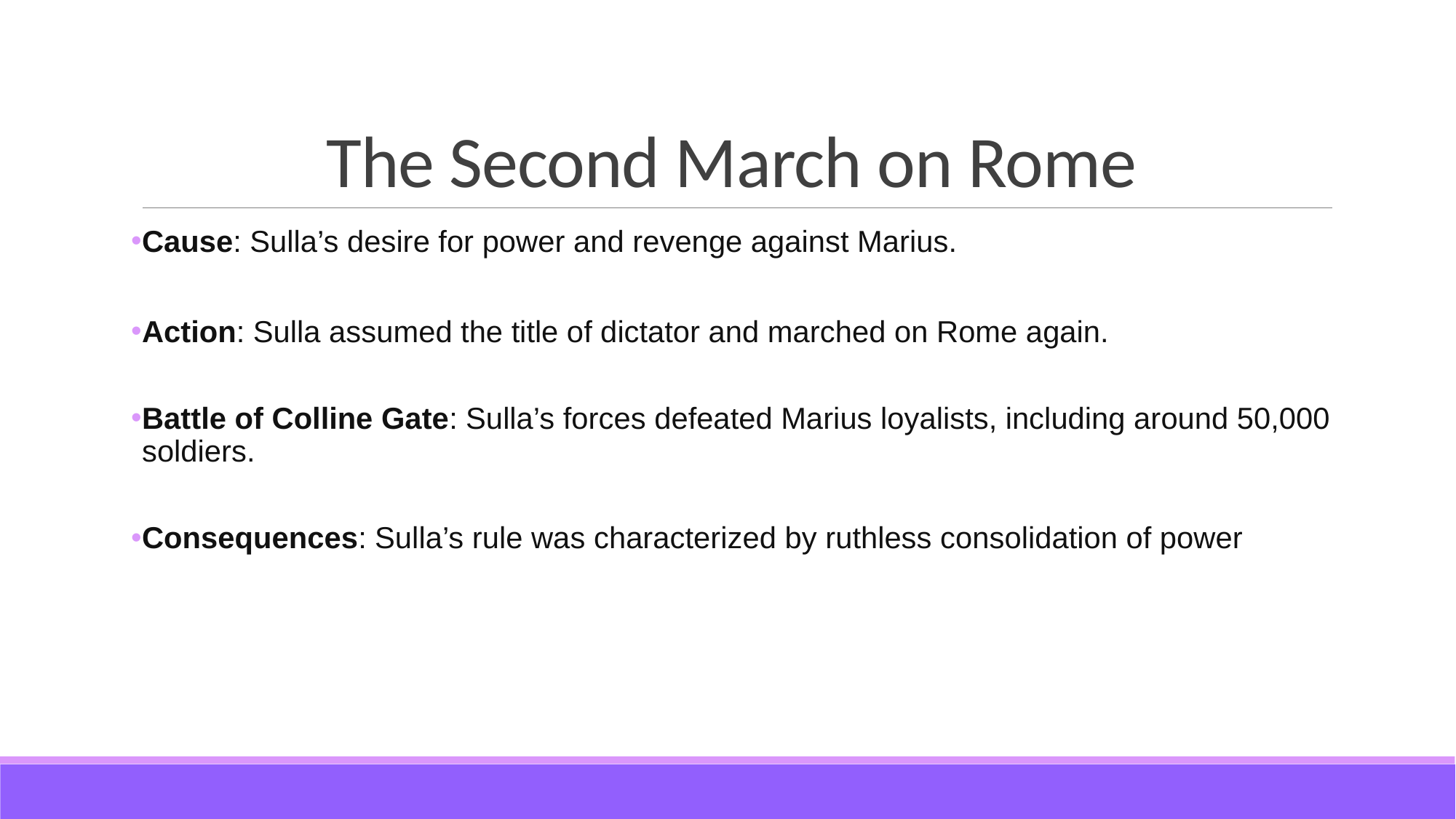

# The Second March on Rome
Cause: Sulla’s desire for power and revenge against Marius.
Action: Sulla assumed the title of dictator and marched on Rome again.
Battle of Colline Gate: Sulla’s forces defeated Marius loyalists, including around 50,000 soldiers.
Consequences: Sulla’s rule was characterized by ruthless consolidation of power